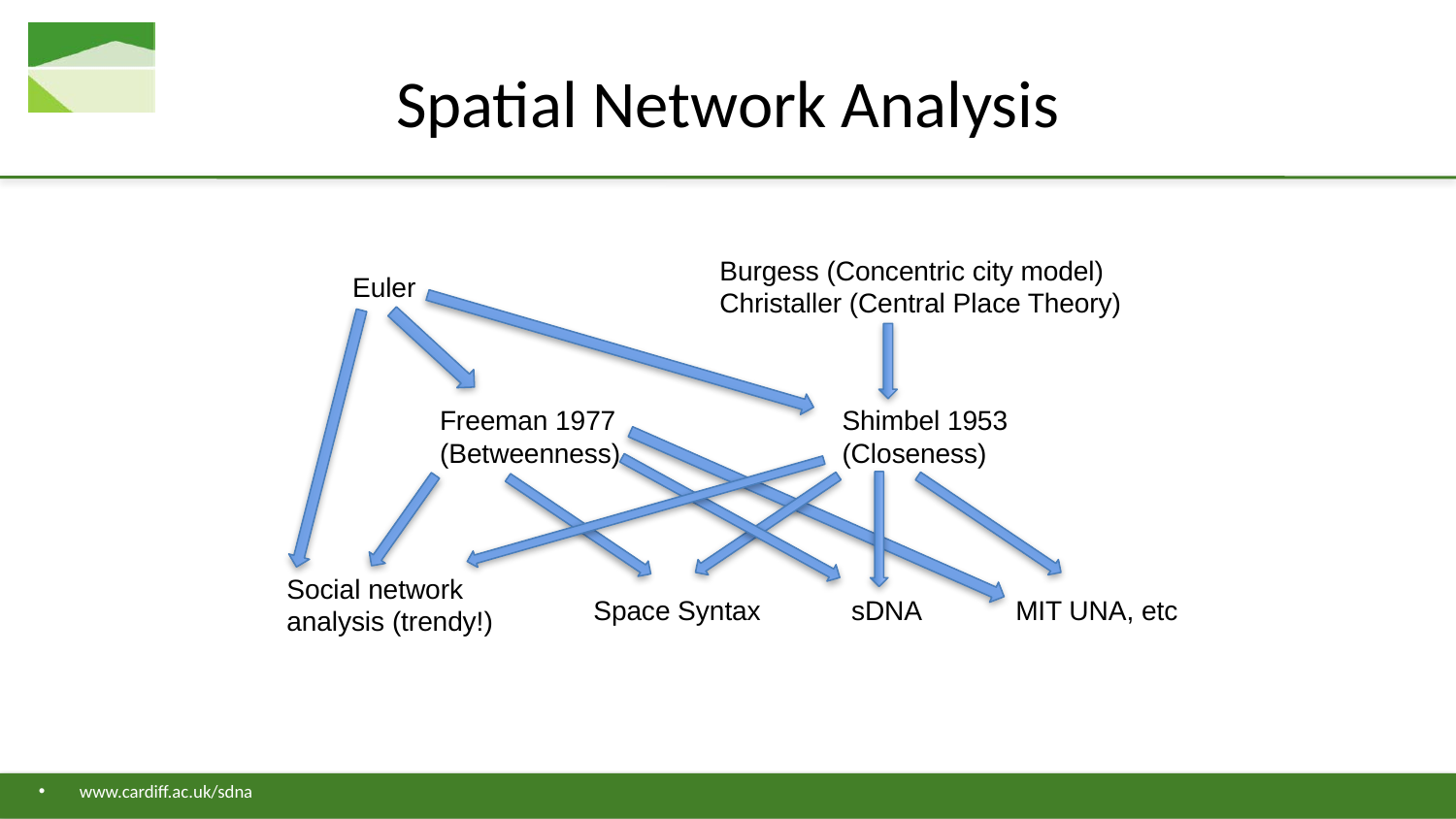

# Spatial Network Analysis
Burgess (Concentric city model)
Christaller (Central Place Theory)
Euler

Freeman 1977
(Betweenness)
Shimbel 1953
(Closeness)

Social network analysis (trendy!)
Space Syntax
sDNA
MIT UNA, etc